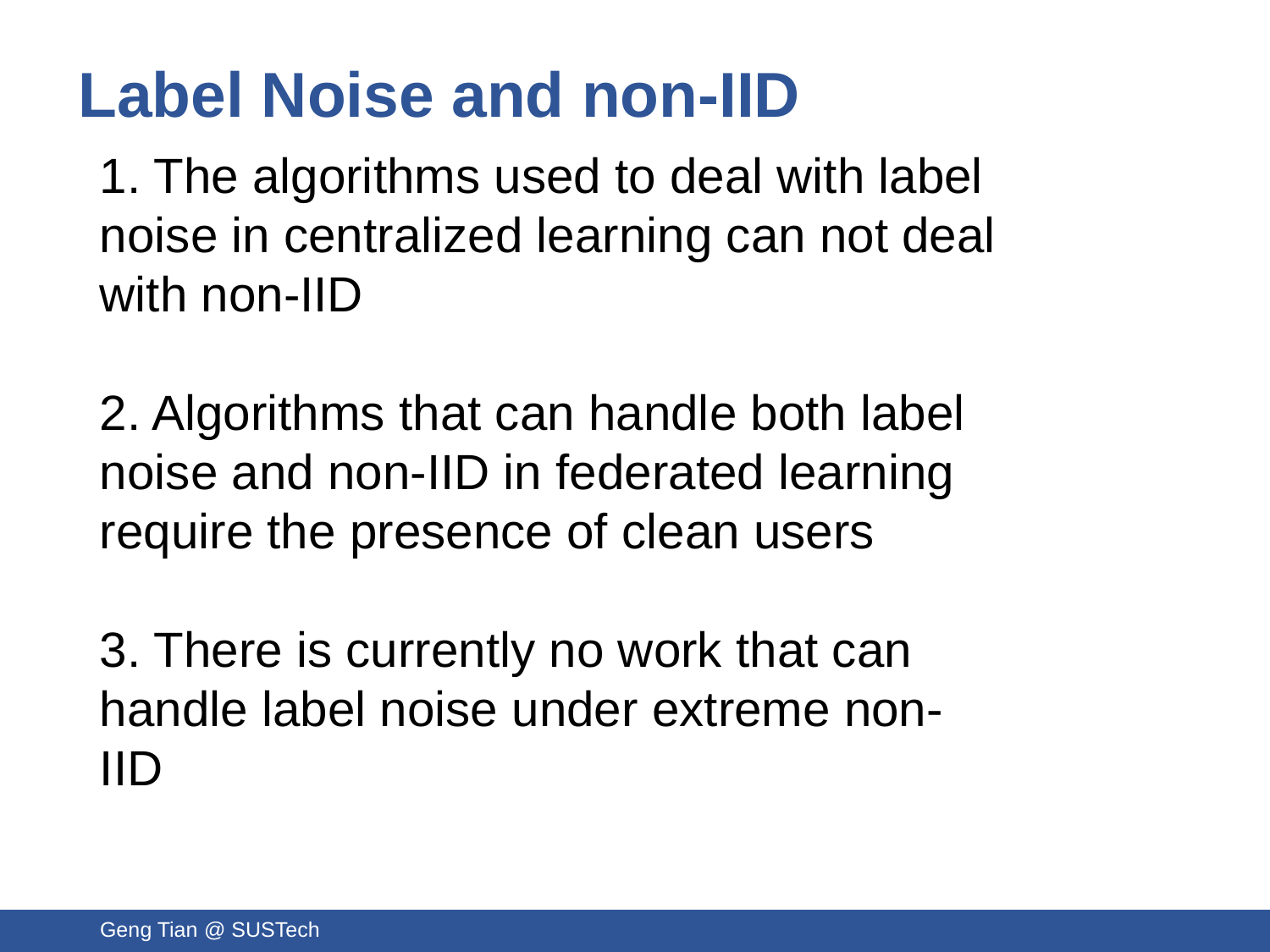

Label Noise and non-IID
1. The algorithms used to deal with label noise in centralized learning can not deal with non-IID

2. Algorithms that can handle both label noise and non-IID in federated learning require the presence of clean users

3. There is currently no work that can handle label noise under extreme non-IID
Geng Tian @ SUSTech
2